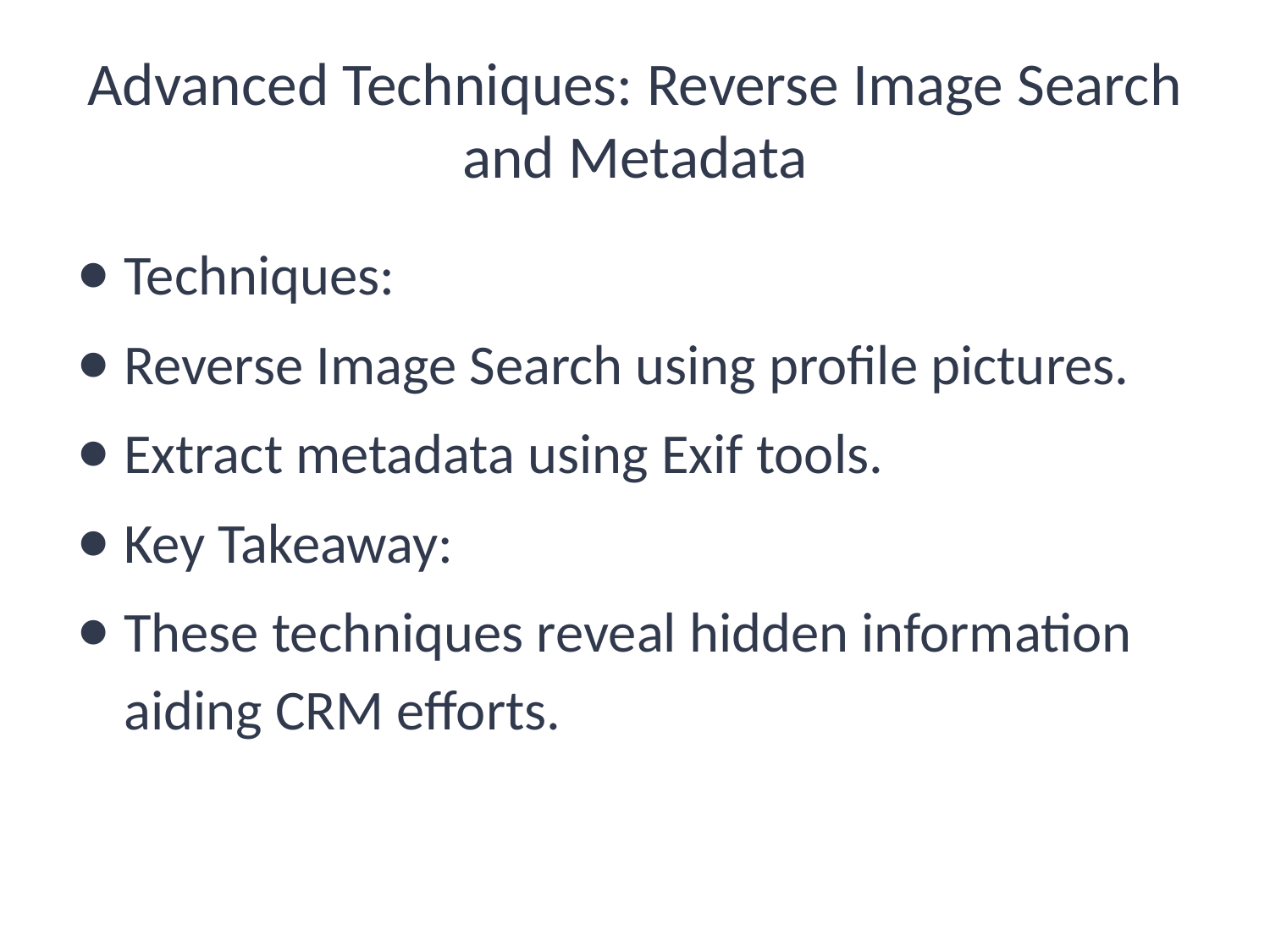

# Advanced Techniques: Reverse Image Search and Metadata
Techniques:
Reverse Image Search using profile pictures.
Extract metadata using Exif tools.
Key Takeaway:
These techniques reveal hidden information aiding CRM efforts.